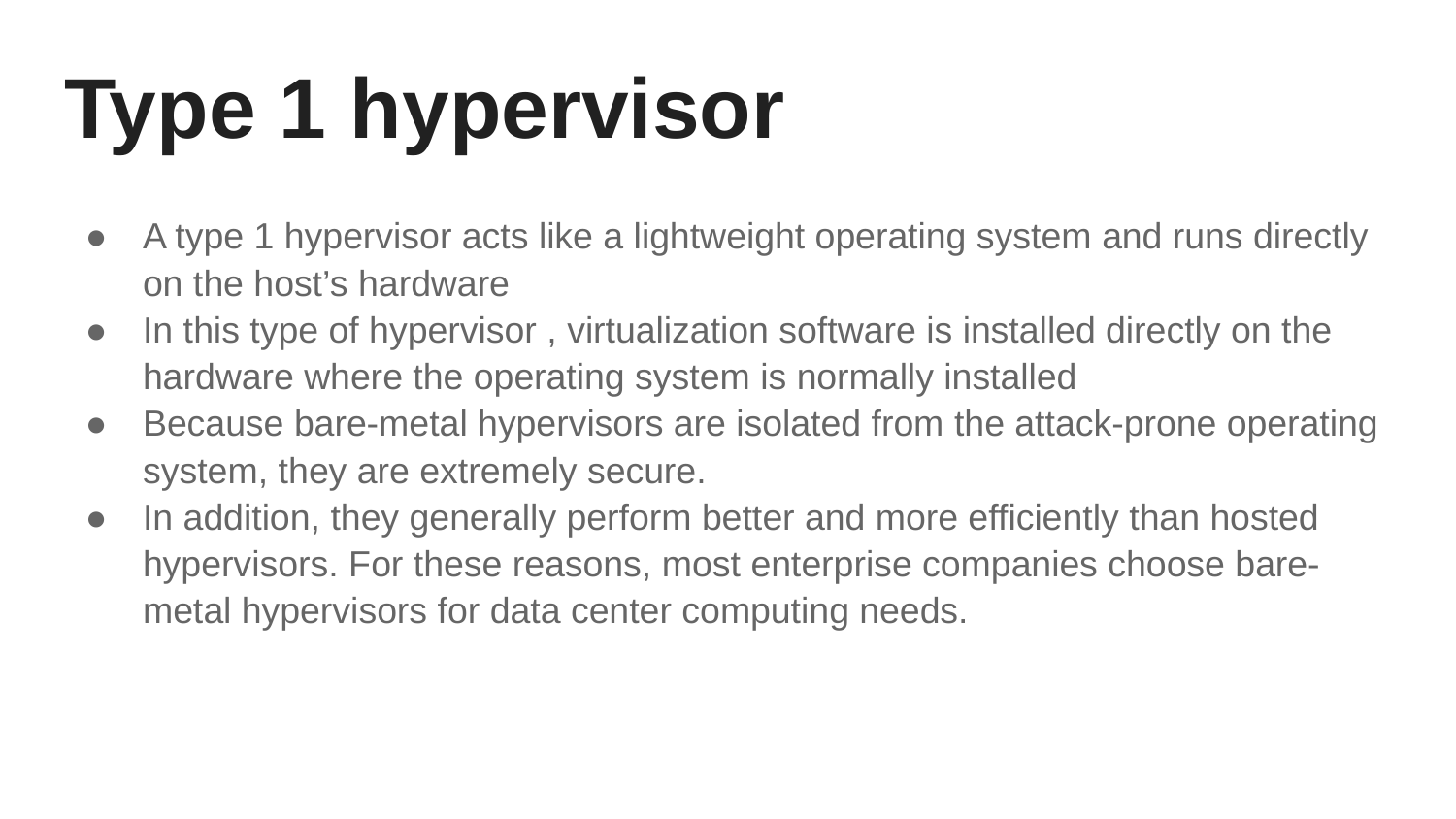

# Type 1 hypervisor
A type 1 hypervisor acts like a lightweight operating system and runs directly on the host’s hardware
In this type of hypervisor , virtualization software is installed directly on the hardware where the operating system is normally installed
Because bare-metal hypervisors are isolated from the attack-prone operating system, they are extremely secure.
In addition, they generally perform better and more efficiently than hosted hypervisors. For these reasons, most enterprise companies choose bare-metal hypervisors for data center computing needs.